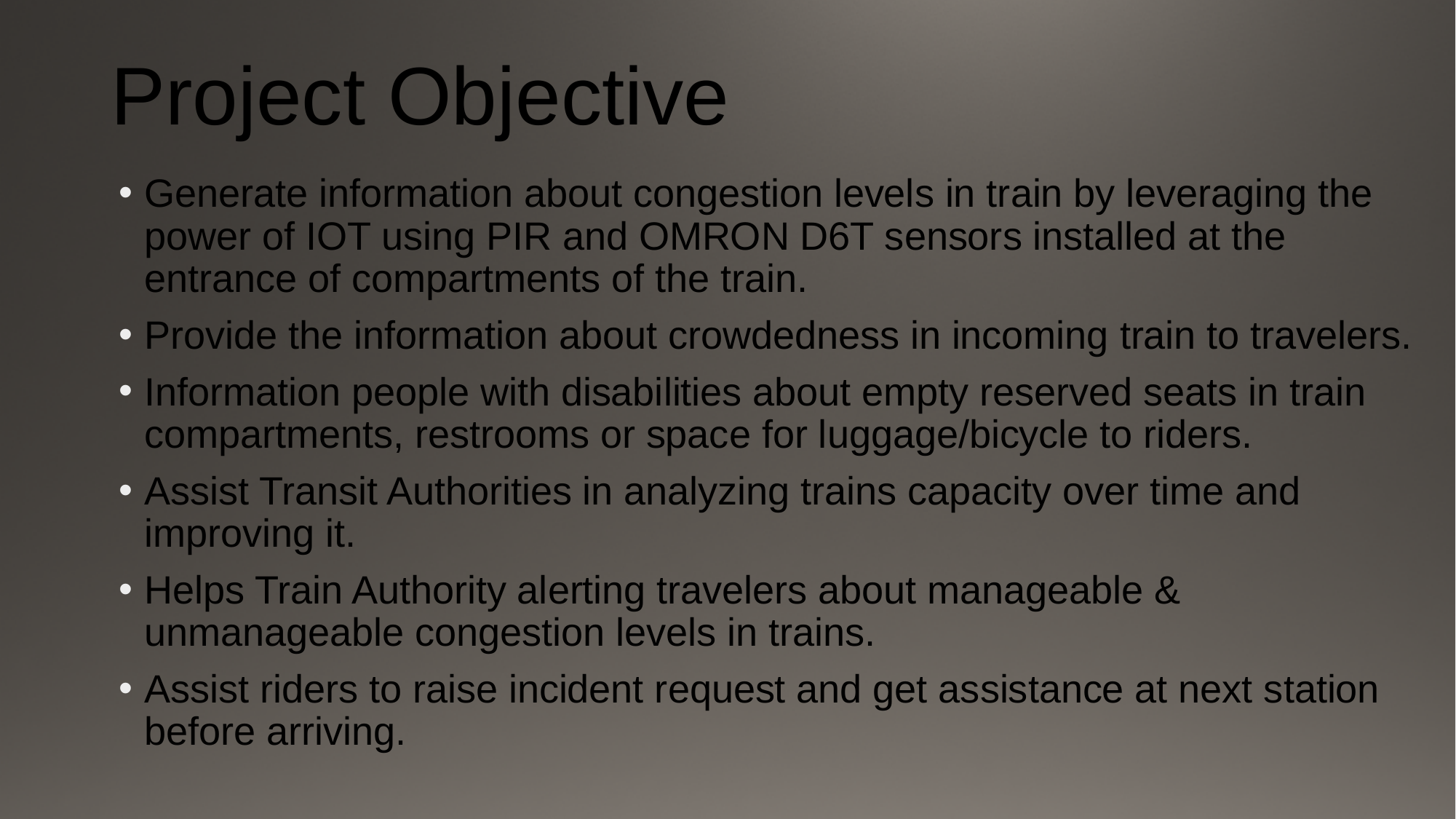

# Project Objective
Generate information about congestion levels in train by leveraging the power of IOT using PIR and OMRON D6T sensors installed at the entrance of compartments of the train.
Provide the information about crowdedness in incoming train to travelers.
Information people with disabilities about empty reserved seats in train compartments, restrooms or space for luggage/bicycle to riders.
Assist Transit Authorities in analyzing trains capacity over time and improving it.
Helps Train Authority alerting travelers about manageable & unmanageable congestion levels in trains.
Assist riders to raise incident request and get assistance at next station before arriving.